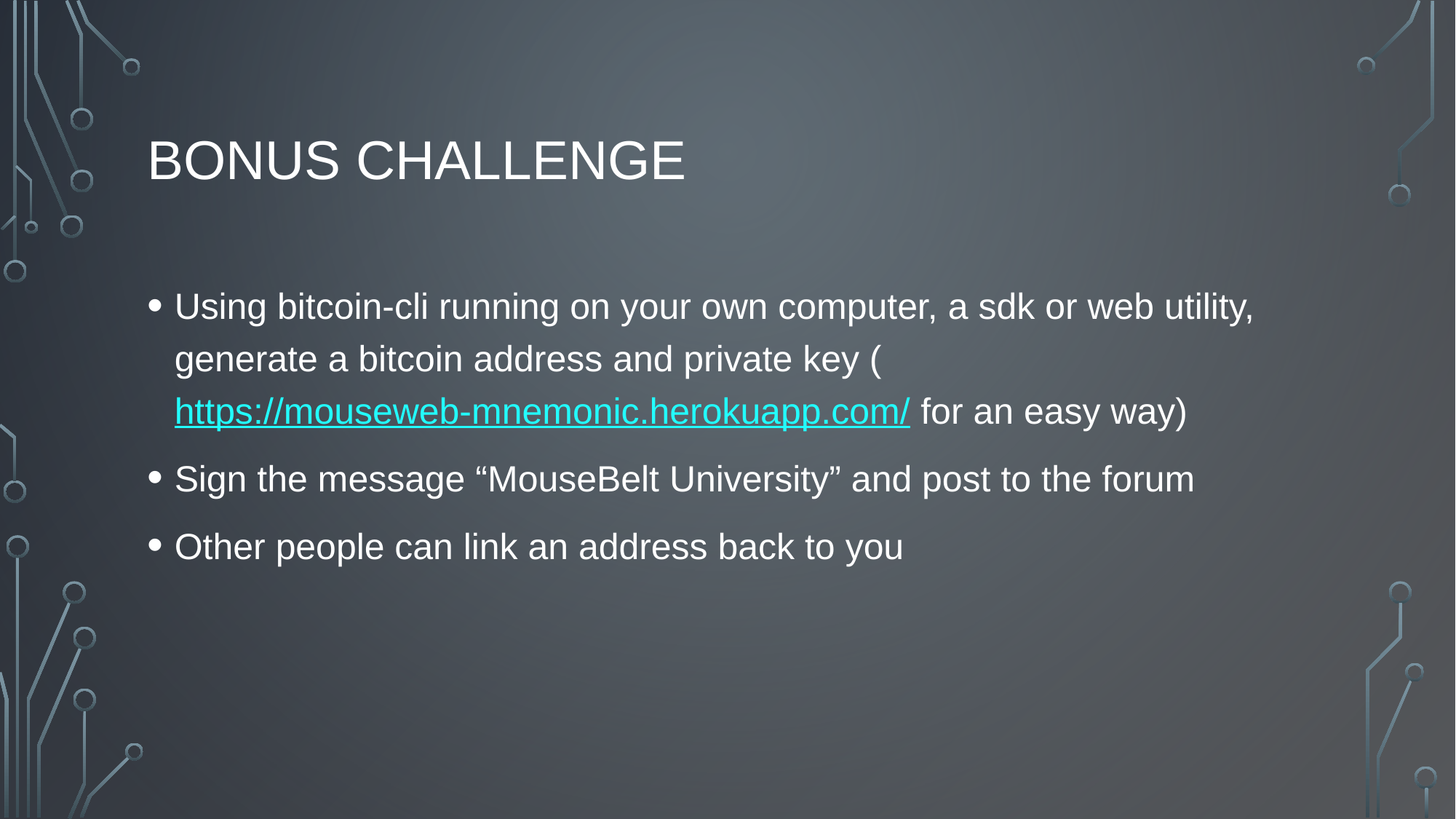

# Bonus Challenge
Using bitcoin-cli running on your own computer, a sdk or web utility, generate a bitcoin address and private key (https://mouseweb-mnemonic.herokuapp.com/ for an easy way)
Sign the message “MouseBelt University” and post to the forum
Other people can link an address back to you